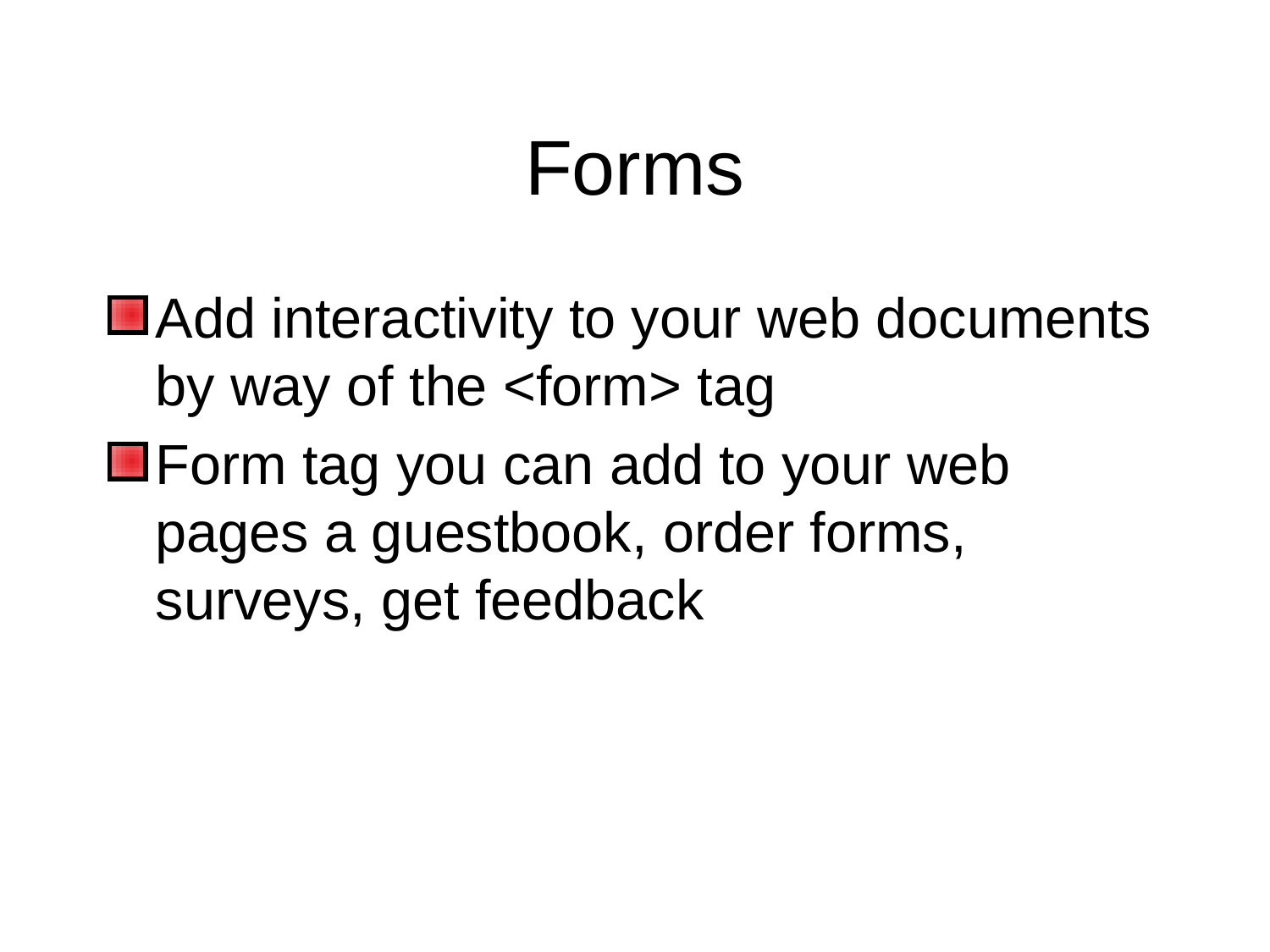

# Forms
Add interactivity to your web documents by way of the <form> tag
Form tag you can add to your web pages a guestbook, order forms, surveys, get feedback